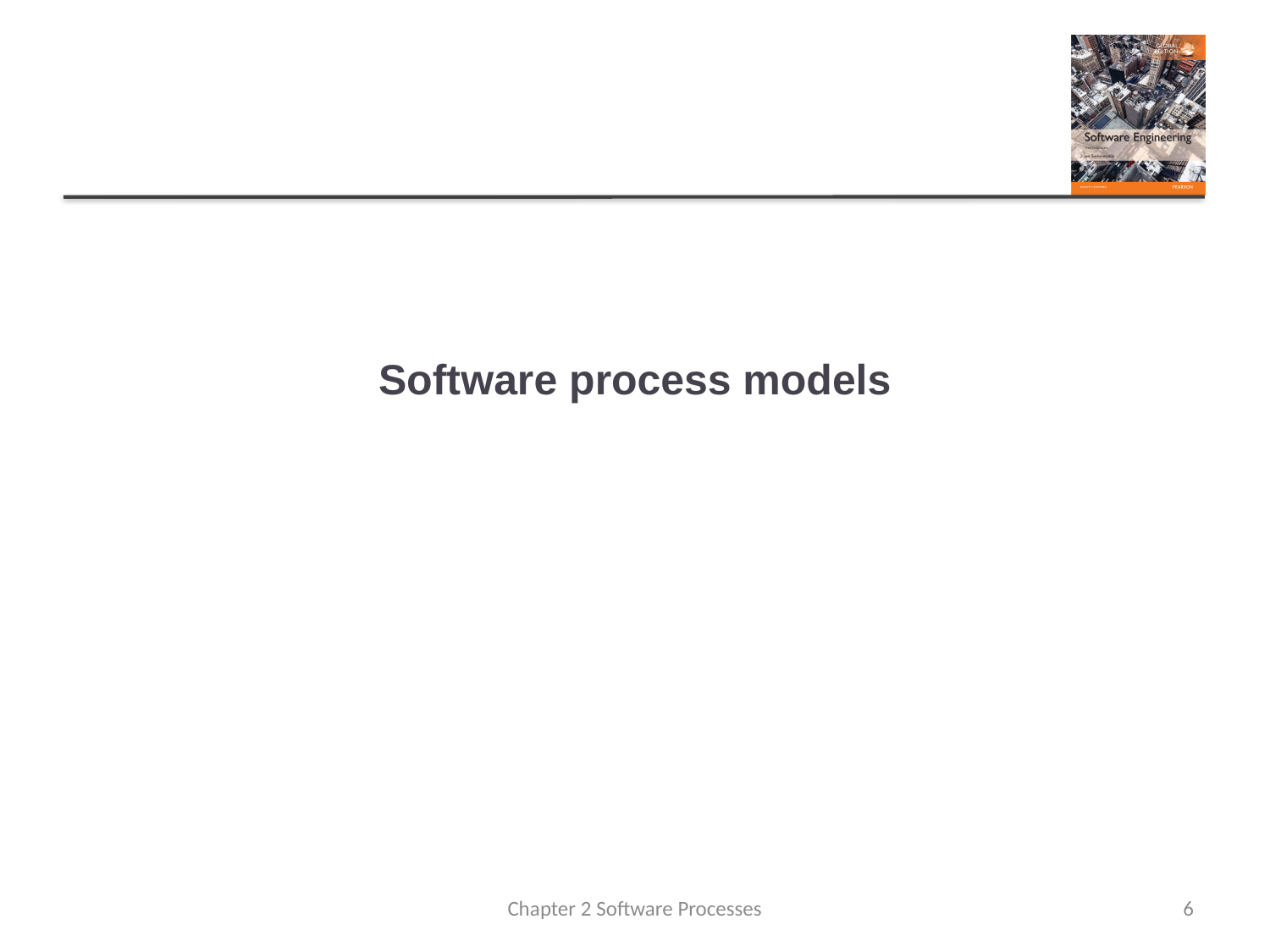

# Software process models
Chapter 2 Software Processes
6